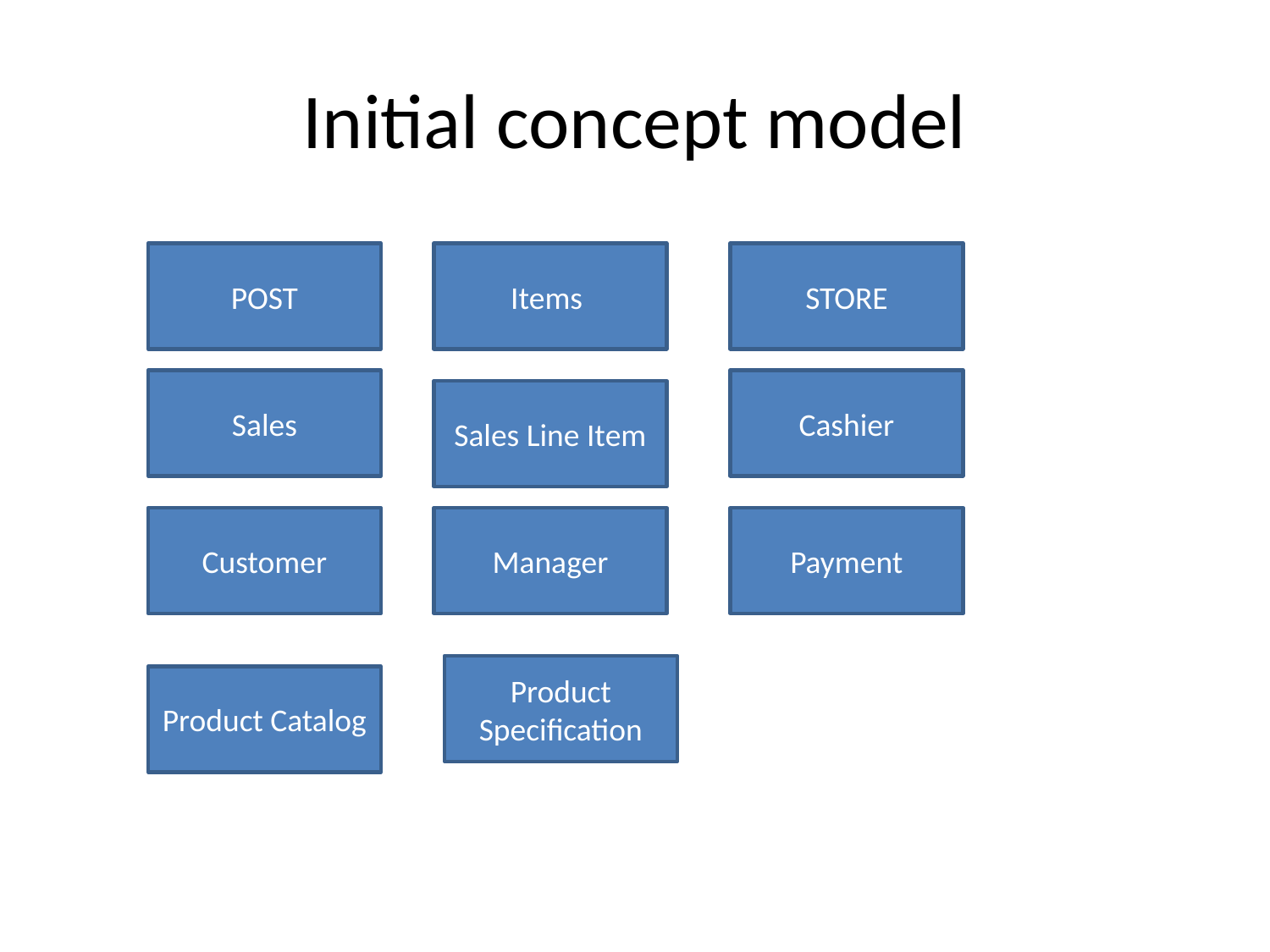

# Initial concept model

POST
Items
STORE
Sales
Cashier
Sales Line Item
Customer
Manager
Payment
Product Specification
Product Catalog